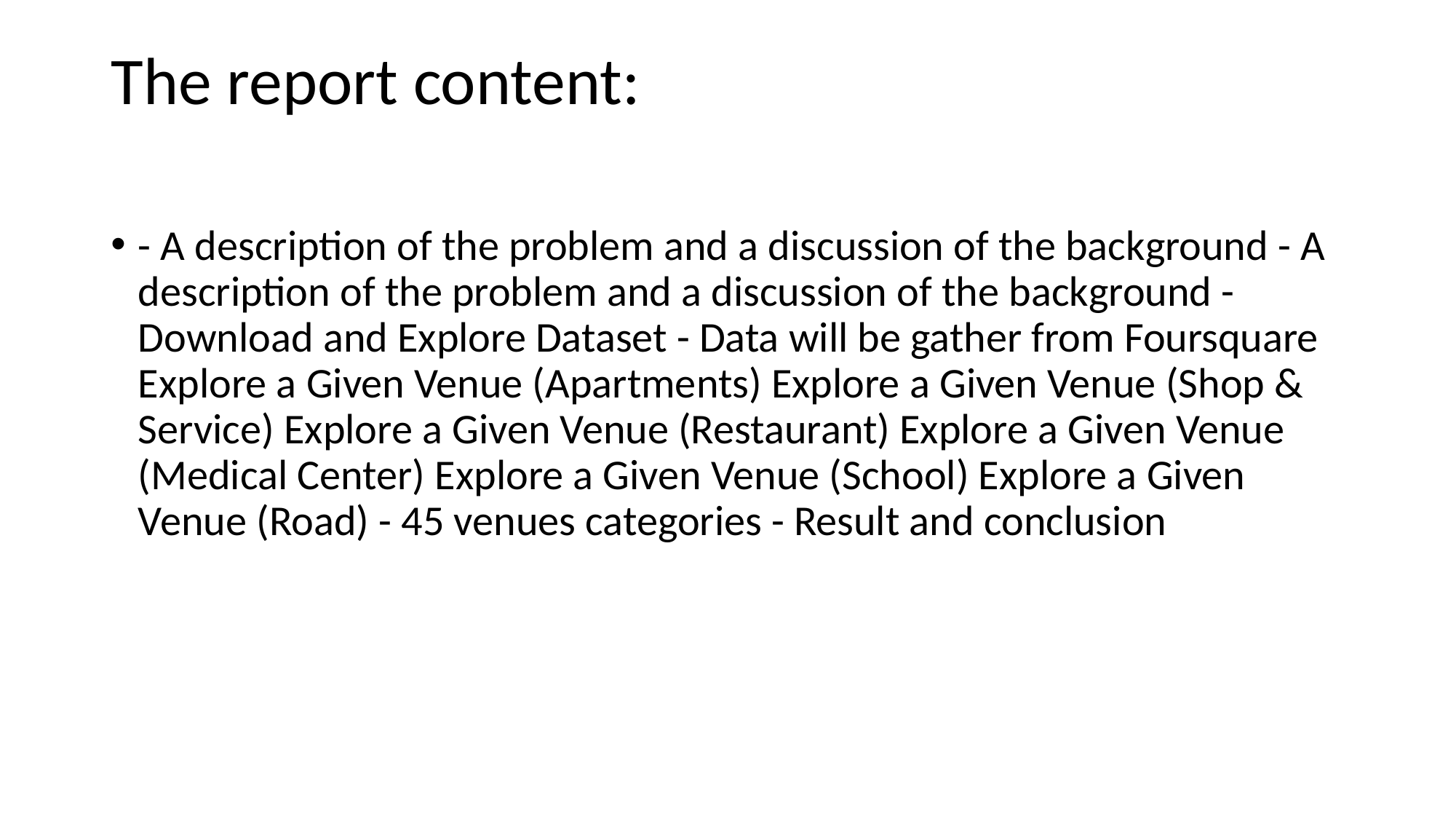

# The report content:
- A description of the problem and a discussion of the background - A description of the problem and a discussion of the background - Download and Explore Dataset - Data will be gather from Foursquare Explore a Given Venue (Apartments) Explore a Given Venue (Shop & Service) Explore a Given Venue (Restaurant) Explore a Given Venue (Medical Center) Explore a Given Venue (School) Explore a Given Venue (Road) - 45 venues categories - Result and conclusion